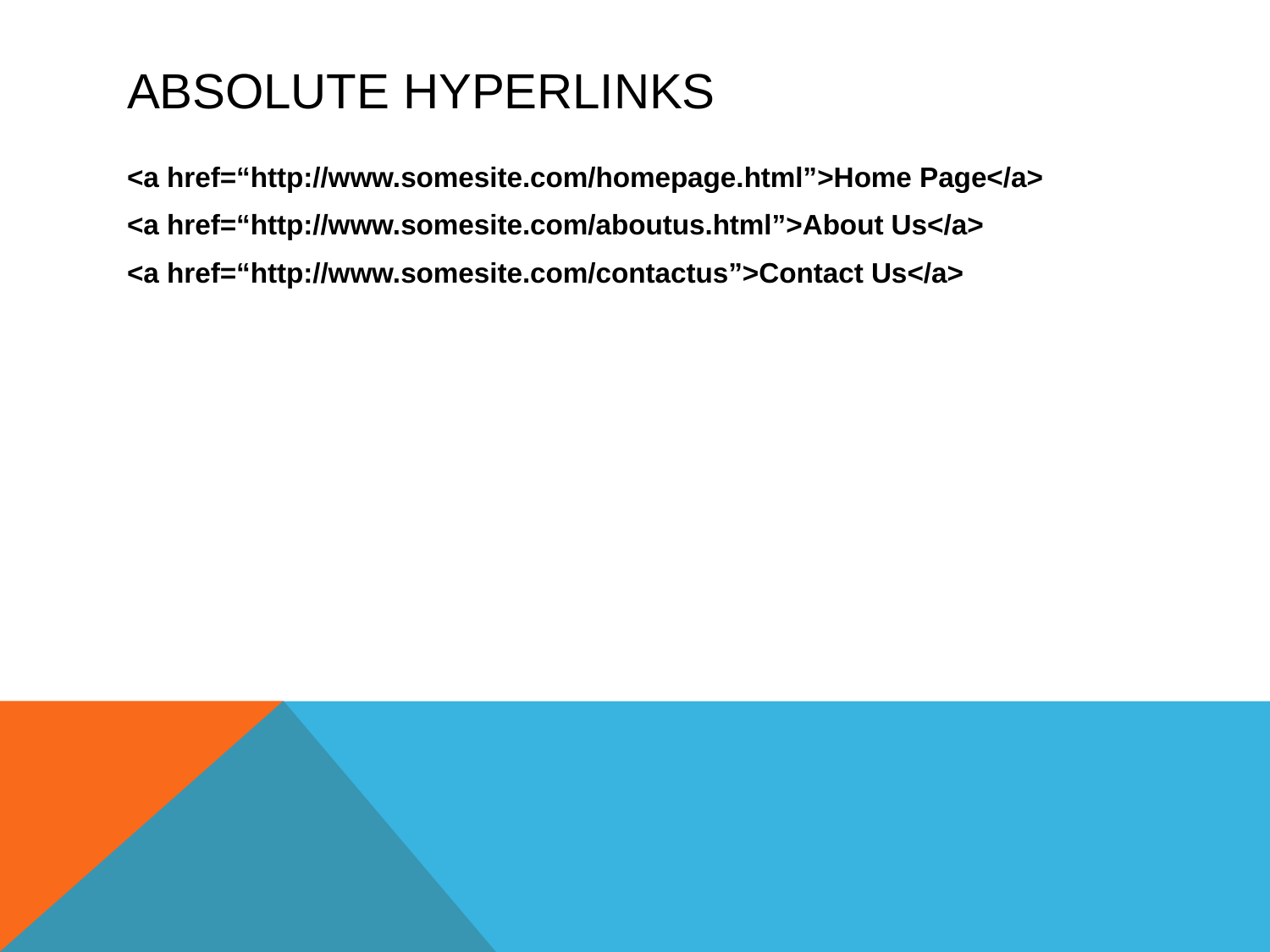

# Absolute hyperlinks
<a href=“http://www.somesite.com/homepage.html”>Home Page</a>
<a href=“http://www.somesite.com/aboutus.html”>About Us</a>
<a href=“http://www.somesite.com/contactus”>Contact Us</a>